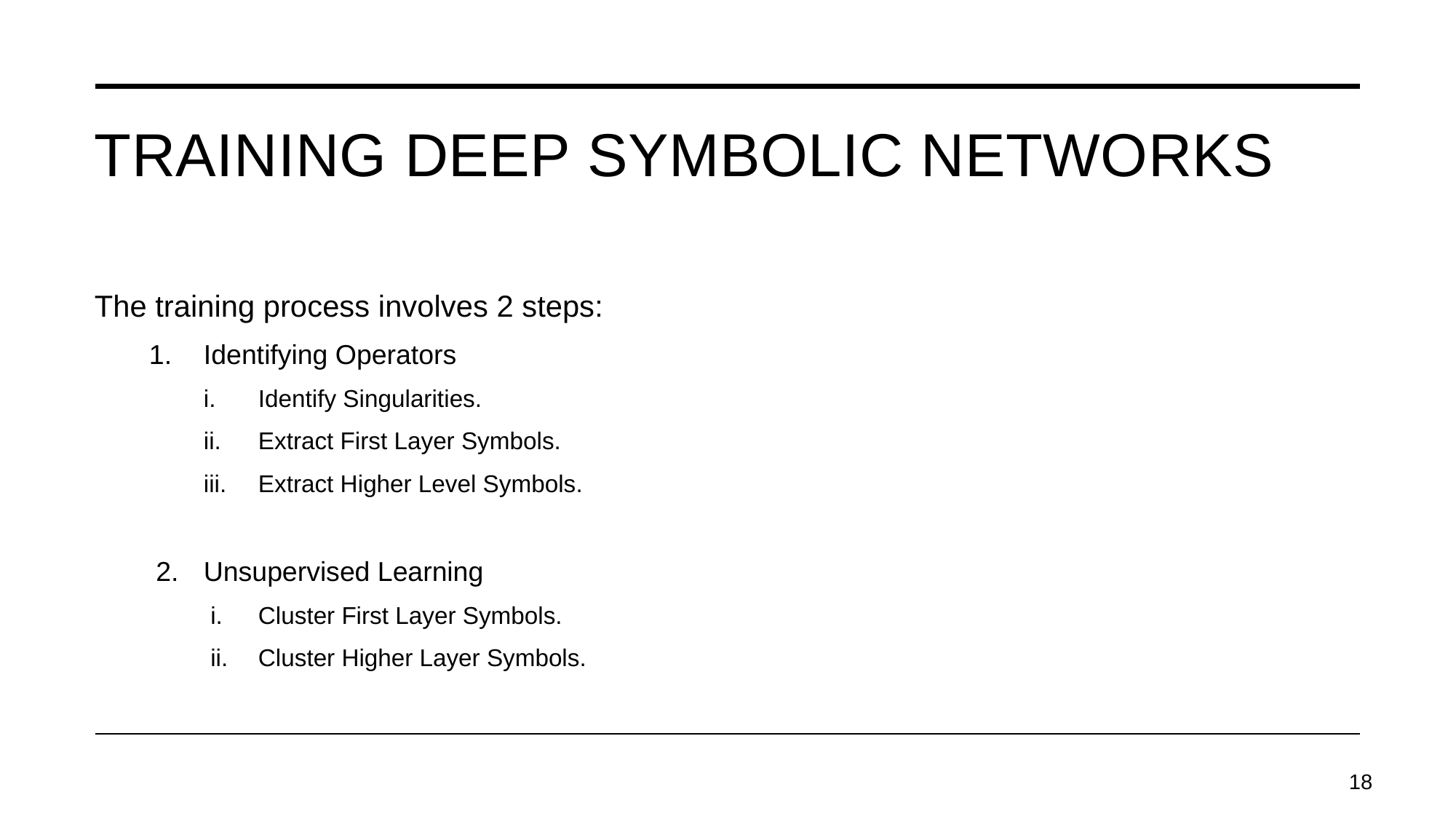

# Training Deep Symbolic Networks
The training process involves 2 steps:
Identifying Operators
Identify Singularities.
Extract First Layer Symbols.
Extract Higher Level Symbols.

Unsupervised Learning
Cluster First Layer Symbols.
Cluster Higher Layer Symbols.

18